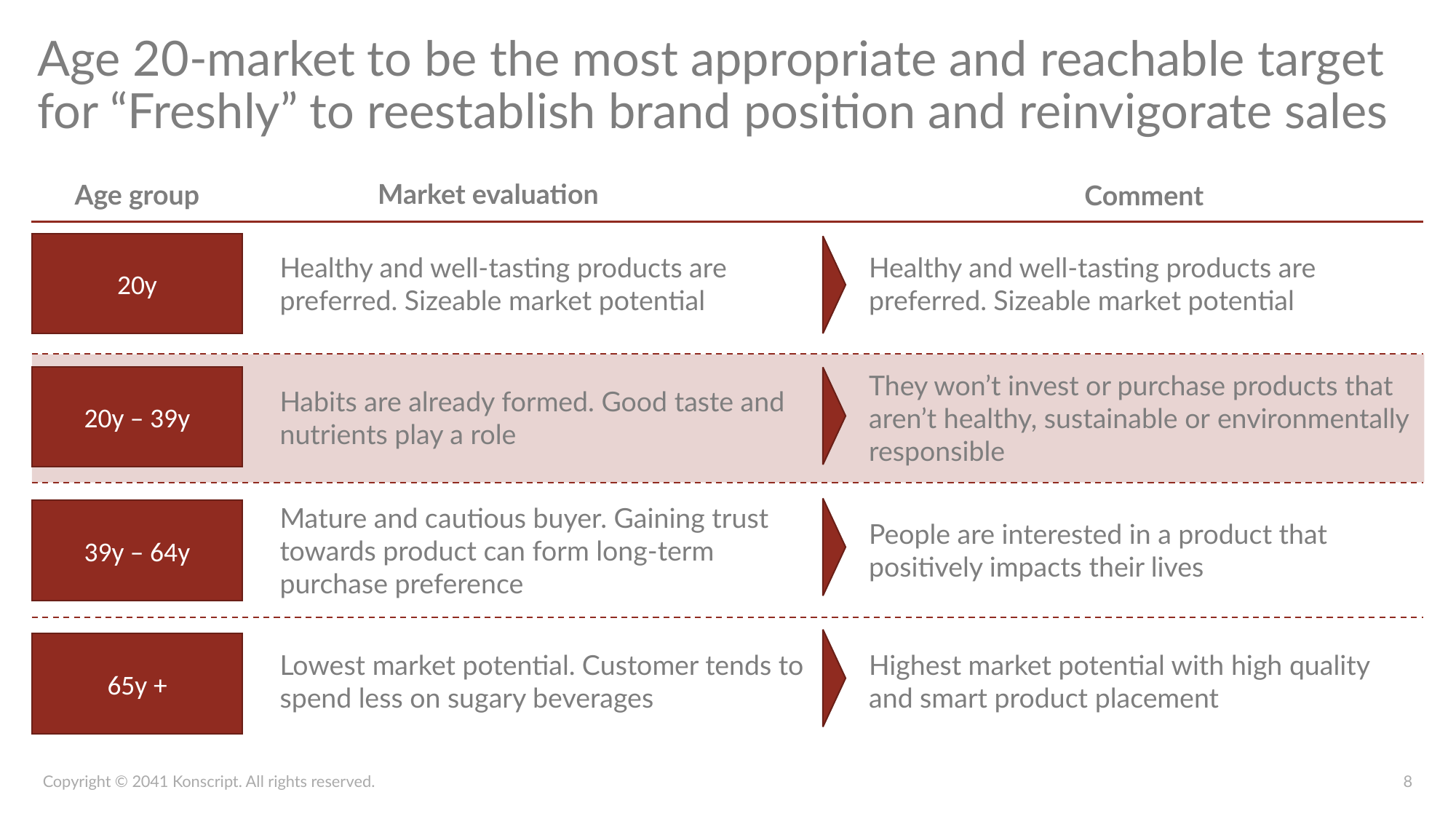

# Age 20-market to be the most appropriate and reachable target for “Freshly” to reestablish brand position and reinvigorate sales
Market evaluation
Age group
Comment
20y
Healthy and well-tasting products are preferred. Sizeable market potential
Healthy and well-tasting products are preferred. Sizeable market potential

They won’t invest or purchase products that aren’t healthy, sustainable or environmentally
responsible
20y – 39y
Habits are already formed. Good taste and
nutrients play a role

Mature and cautious buyer. Gaining trust towards product can form long-term purchase preference
39y – 64y
People are interested in a product that
positively impacts their lives

65y +
Lowest market potential. Customer tends to spend less on sugary beverages
Highest market potential with high quality and smart product placement

Copyright © 2041 Konscript. All rights reserved.
8